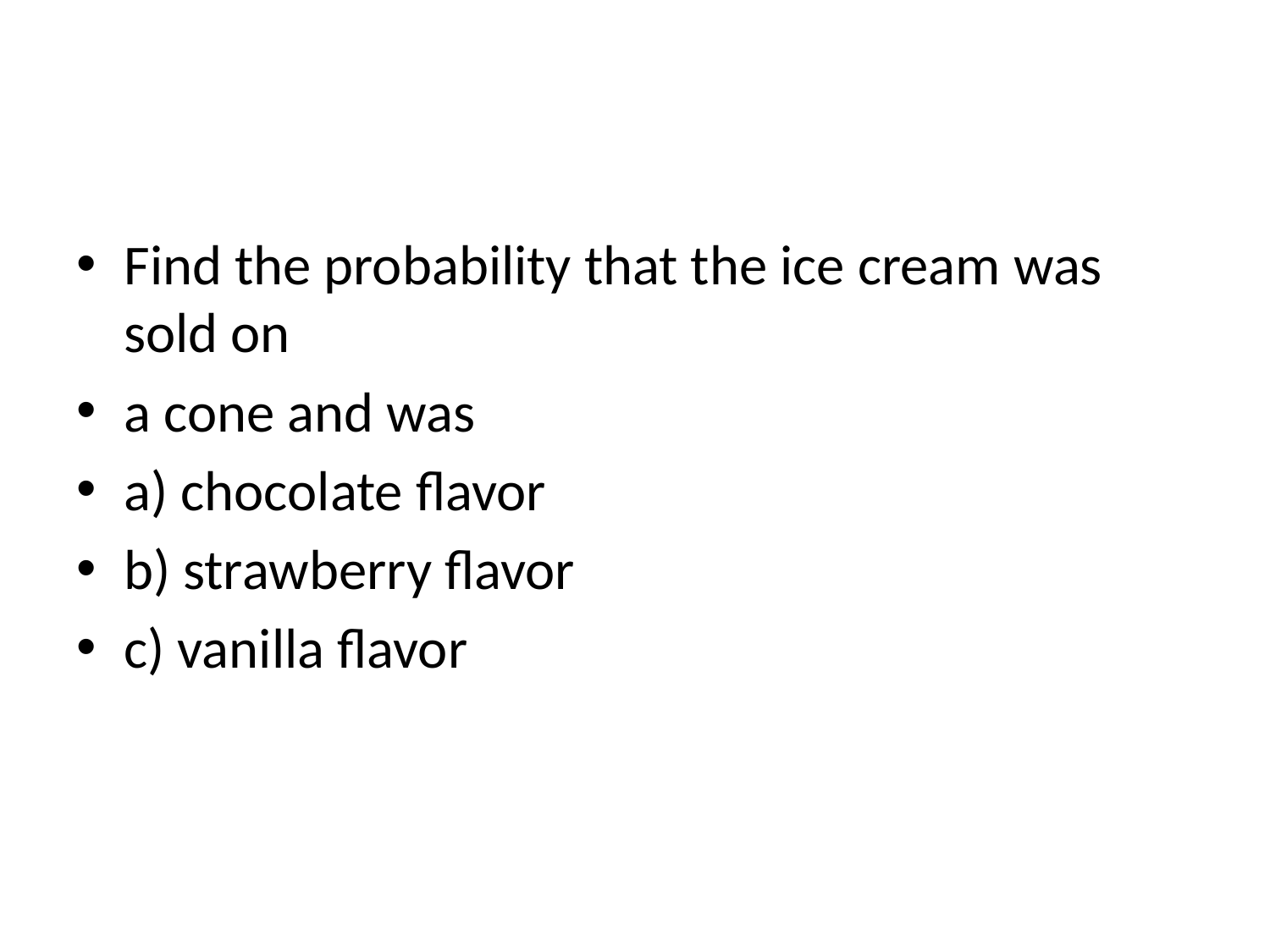

#
Find the probability that the ice cream was sold on
a cone and was
a) chocolate flavor
b) strawberry flavor
c) vanilla flavor